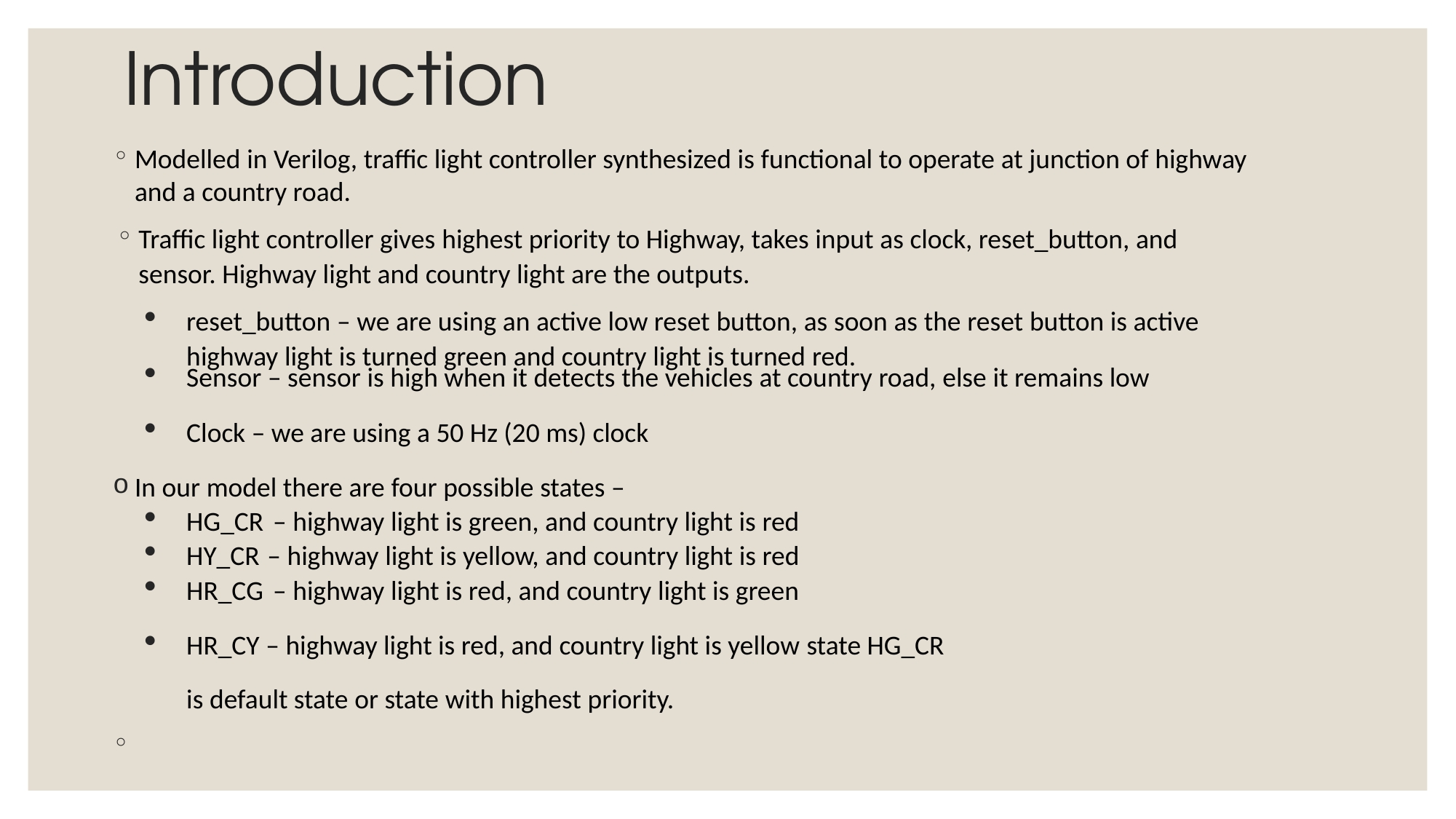

# Introduction
Modelled in Verilog, traffic light controller synthesized is functional to operate at junction of highway and a country road.
Traffic light controller gives highest priority to Highway, takes input as clock, reset_button, and sensor. Highway light and country light are the outputs.
reset_button – we are using an active low reset button, as soon as the reset button is active highway light is turned green and country light is turned red.
Sensor – sensor is high when it detects the vehicles at country road, else it remains low
Clock – we are using a 50 Hz (20 ms) clock
In our model there are four possible states –
HG_CR – highway light is green, and country light is red
HY_CR – highway light is yellow, and country light is red
HR_CG – highway light is red, and country light is green
HR_CY – highway light is red, and country light is yellow state HG_CR is default state or state with highest priority.